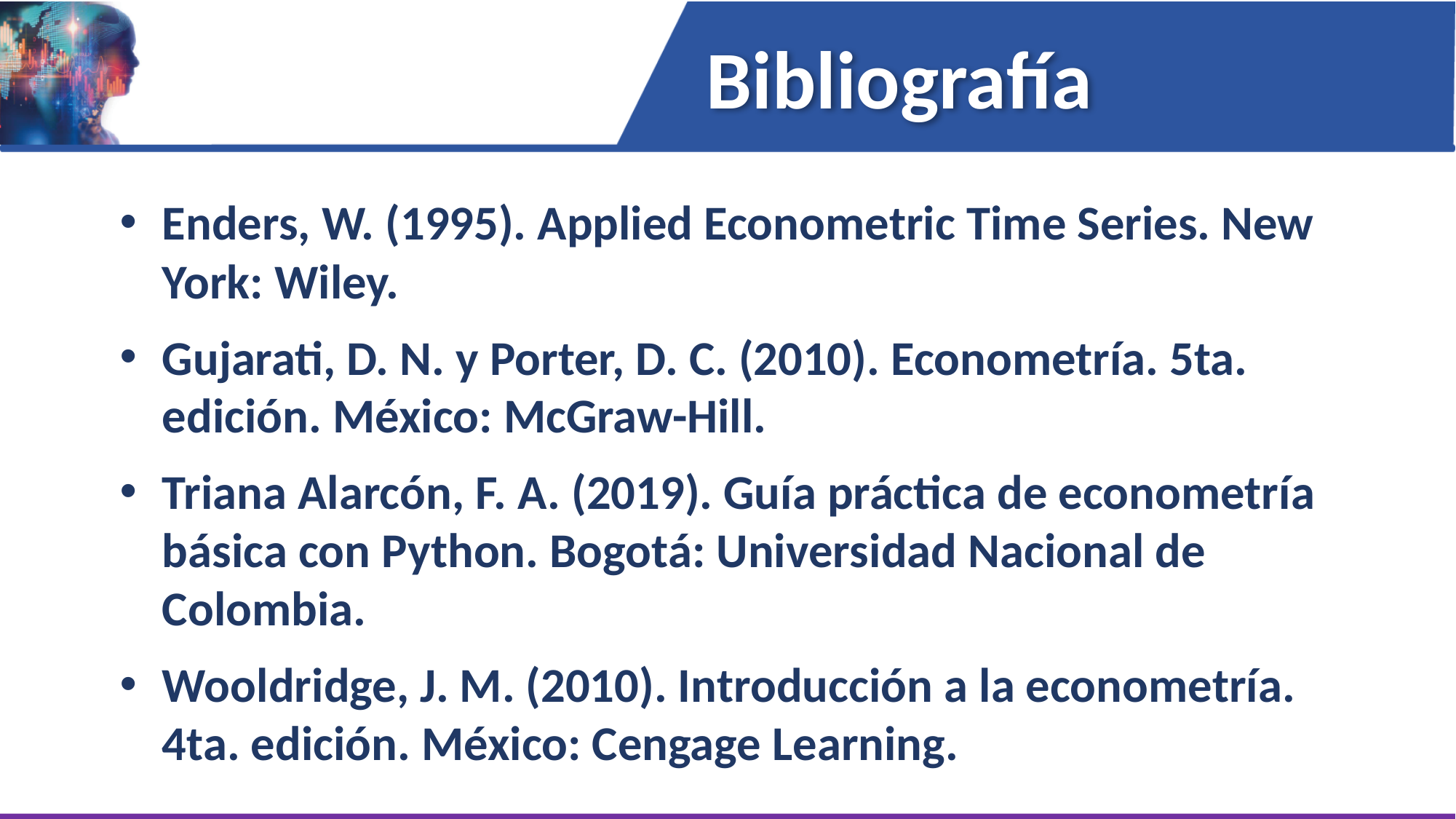

Bibliografía
Enders, W. (1995). Applied Econometric Time Series. New York: Wiley.
Gujarati, D. N. y Porter, D. C. (2010). Econometría. 5ta. edición. México: McGraw-Hill.
Triana Alarcón, F. A. (2019). Guía práctica de econometría básica con Python. Bogotá: Universidad Nacional de Colombia.
Wooldridge, J. M. (2010). Introducción a la econometría. 4ta. edición. México: Cengage Learning.